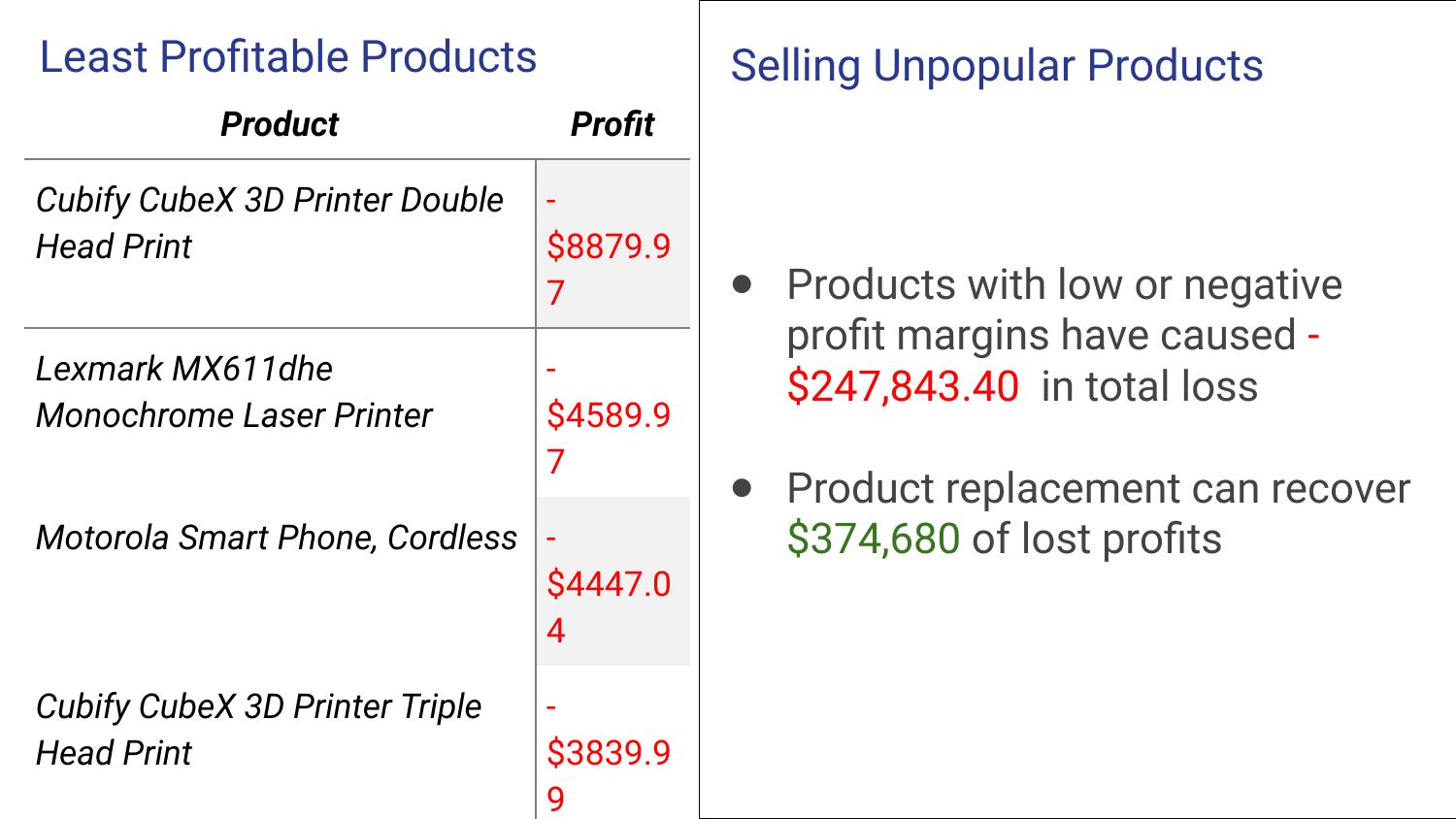

Products with low or negative profit margins have caused -$247,843.40  in total loss

Product replacement can recover $374,680 of lost profits
# Least Profitable Products
Selling Unpopular Products
| Product | Profit |
| --- | --- |
| Cubify CubeX 3D Printer Double Head Print | -$8879.97 |
| Lexmark MX611dhe Monochrome Laser Printer | -$4589.97 |
| Motorola Smart Phone, Cordless | -$4447.04 |
| Cubify CubeX 3D Printer Triple Head Print | -$3839.99 |
| Bevis Round Table, Adjustable Height | -$3649.89 |